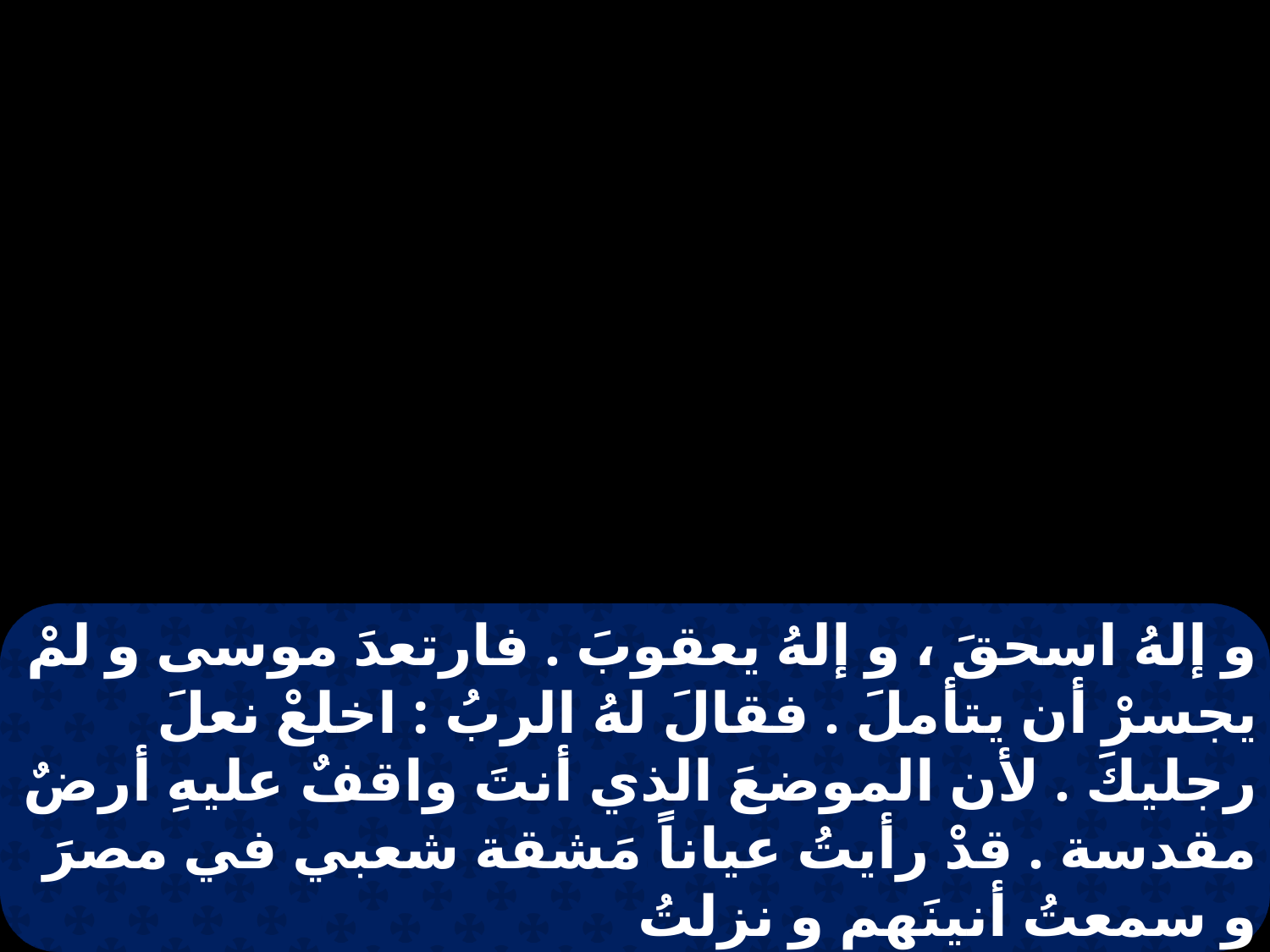

و إلهُ اسحقَ ، و إلهُ يعقوبَ . فارتعدَ موسى و لمْ يجسرْ أن يتأملَ . فقالَ لهُ الربُ : اخلعْ نعلَ رجليكَ . لأن الموضعَ الذي أنتَ واقفٌ عليهِ أرضٌ مقدسة . قدْ رأيتُ عياناً مَشقة شعبي في مصرَ و سمعتُ أنينَهم و نزلتُ